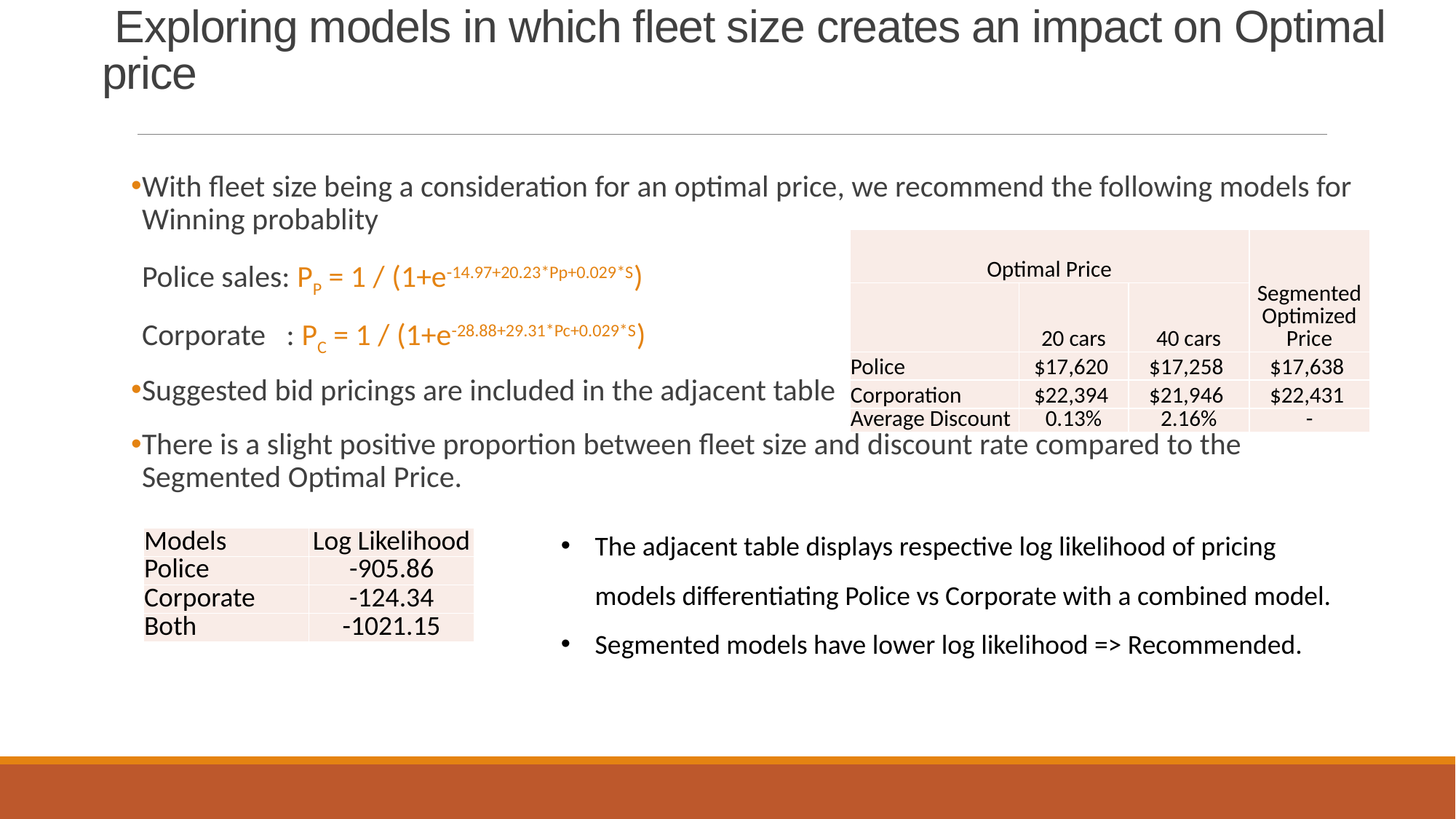

# Exploring models in which fleet size creates an impact on Optimal price
With fleet size being a consideration for an optimal price, we recommend the following models for Winning probablity
Police sales: PP = 1 / (1+e-14.97+20.23*Pp+0.029*S)
Corporate   : PC = 1 / (1+e-28.88+29.31*Pc+0.029*S)
Suggested bid pricings are included in the adjacent table
There is a slight positive proportion between fleet size and discount rate compared to the Segmented Optimal Price.

| Optimal Price |  |  | Segmented Optimized Price |
| --- | --- | --- | --- |
|  | 20 cars | 40 cars |  |
| Police | $17,620 | $17,258 | $17,638 |
| Corporation | $22,394 | $21,946 | $22,431 |
| Average Discount | 0.13% | 2.16% | - |
The adjacent table displays respective log likelihood of pricing models differentiating Police vs Corporate with a combined model.
Segmented models have lower log likelihood => Recommended.
| Models | Log Likelihood |
| --- | --- |
| Police | -905.86 |
| Corporate | -124.34 |
| Both | -1021.15 |